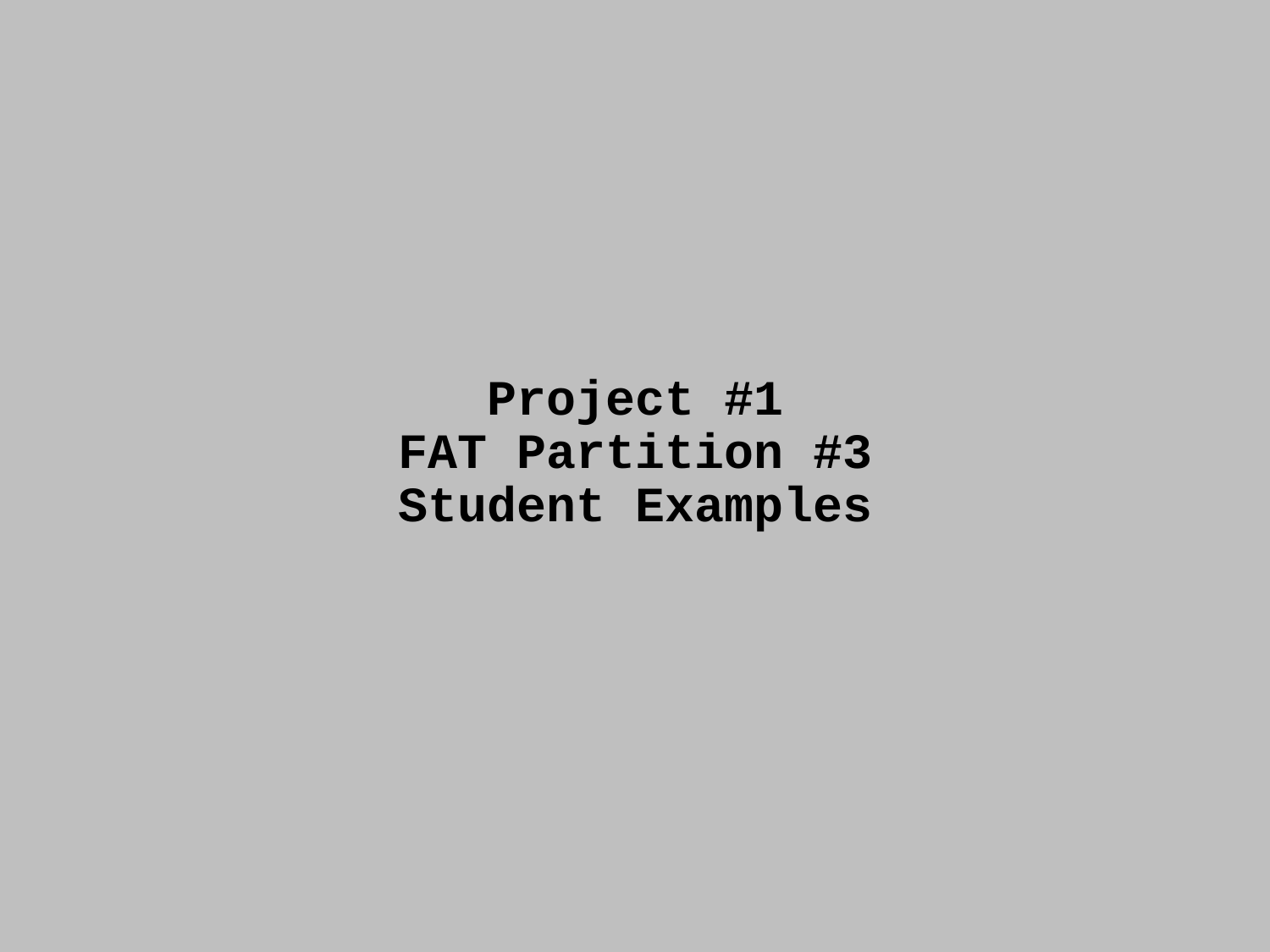

# Project #1 FAT Partition #3 Student Examples